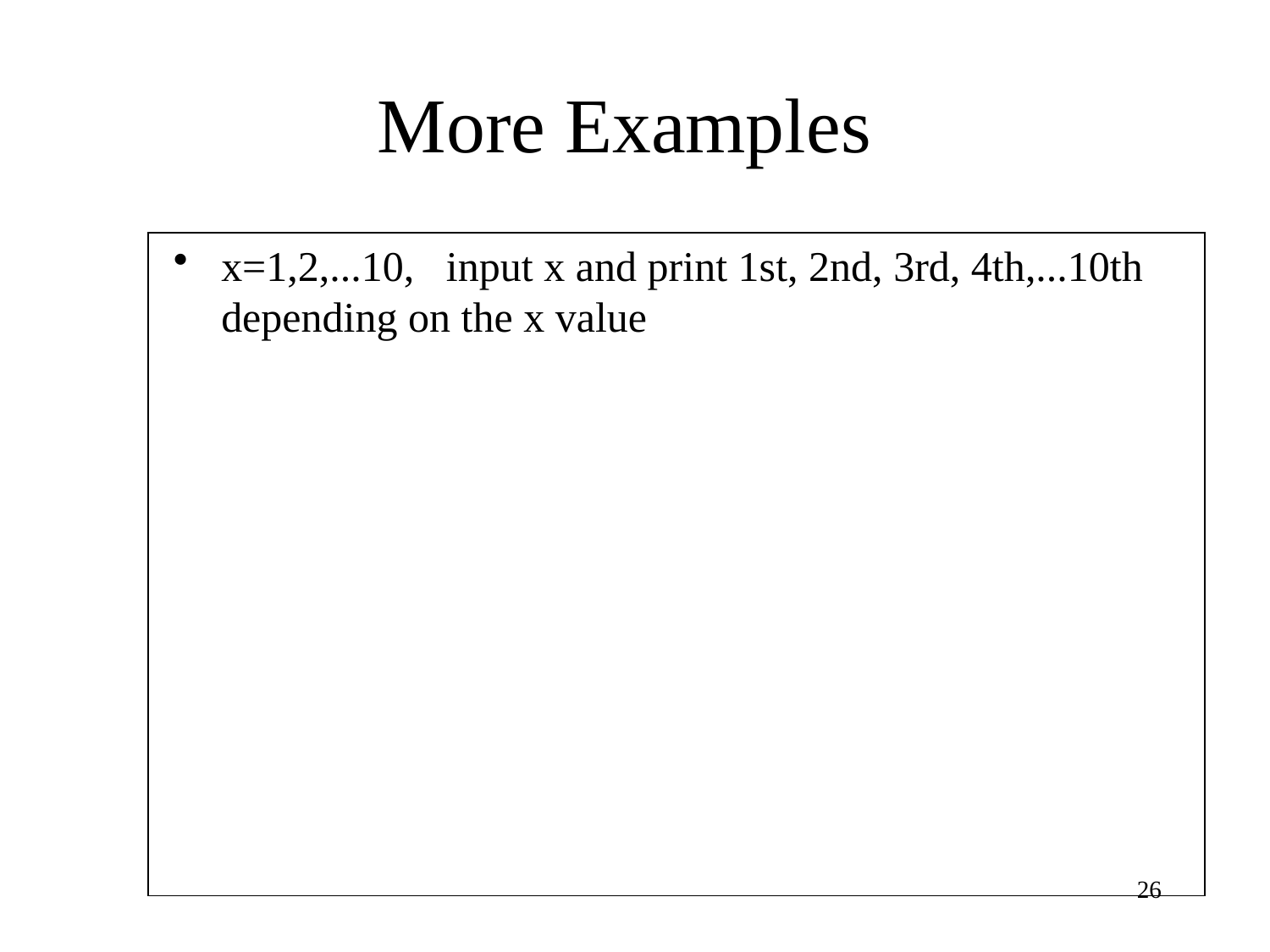

# More Examples
x=1,2,...10,   input x and print 1st, 2nd, 3rd, 4th,...10th depending on the x value

26